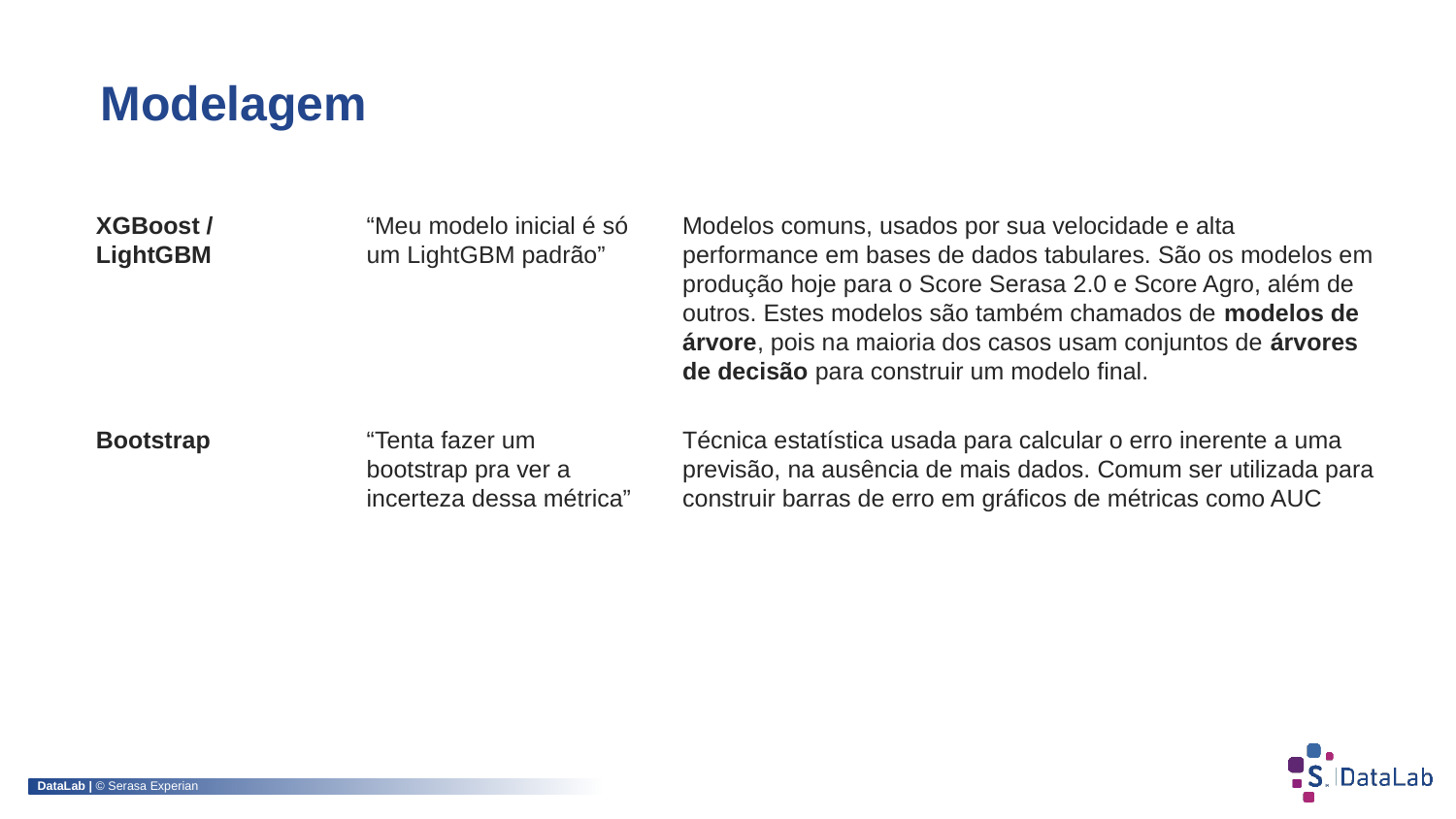

Modelagem
XGBoost / LightGBM
“Meu modelo inicial é só um LightGBM padrão”
Modelos comuns, usados por sua velocidade e alta performance em bases de dados tabulares. São os modelos em produção hoje para o Score Serasa 2.0 e Score Agro, além de outros. Estes modelos são também chamados de modelos de árvore, pois na maioria dos casos usam conjuntos de árvores de decisão para construir um modelo final.
Bootstrap
“Tenta fazer um bootstrap pra ver a incerteza dessa métrica”
Técnica estatística usada para calcular o erro inerente a uma previsão, na ausência de mais dados. Comum ser utilizada para construir barras de erro em gráficos de métricas como AUC